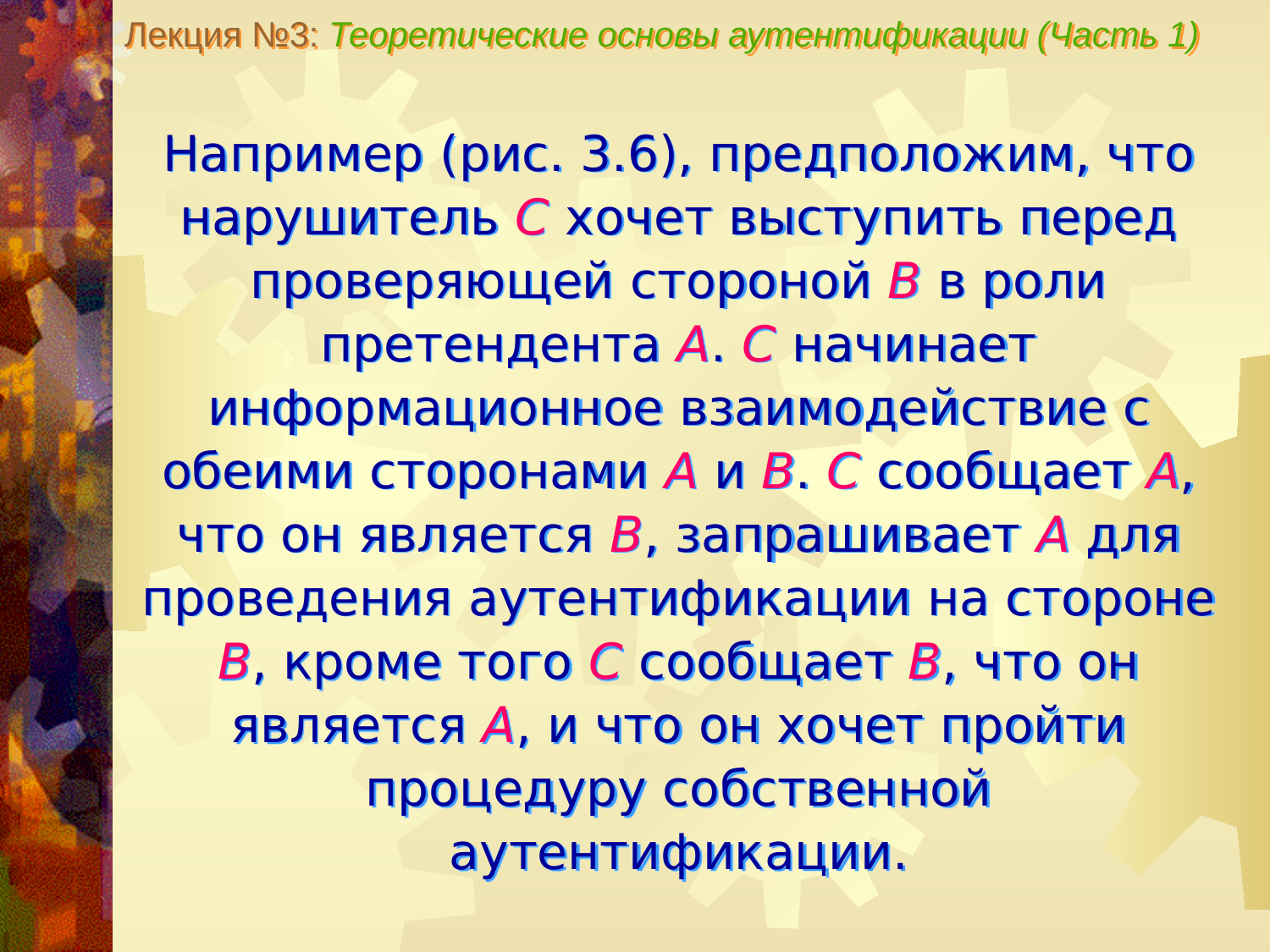

Лекция №3: Теоретические основы аутентификации (Часть 1)
Например (рис. 3.6), предположим, что нарушитель С хочет выступить перед проверяющей стороной В в роли претендента А. С начинает информационное взаимодействие с обеими сторонами А и В. С сообщает А, что он является В, запрашивает А для проведения аутентификации на стороне В, кроме того С сообщает В, что он является А, и что он хочет пройти процедуру собственной аутентификации.